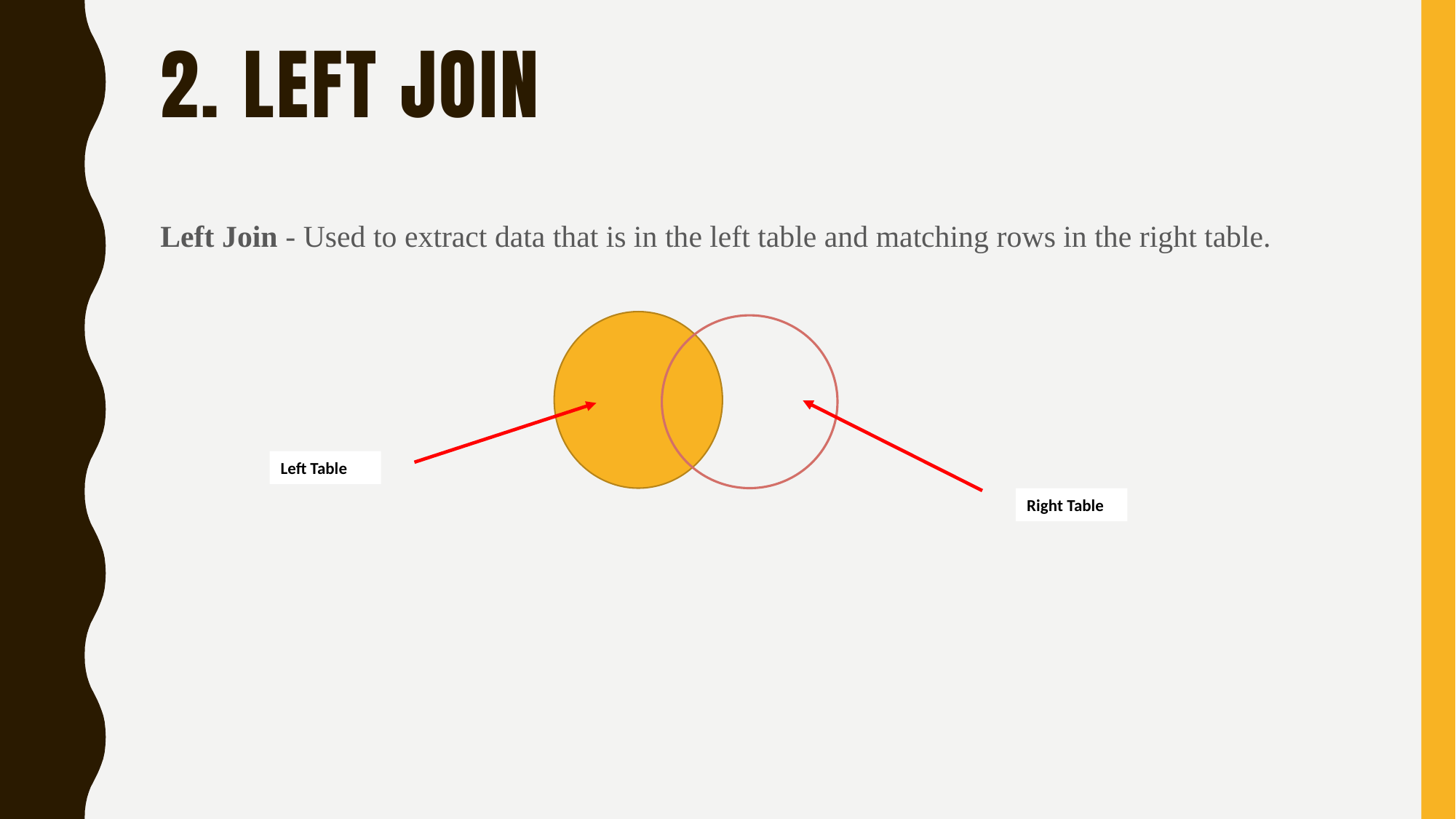

# 2. Left join
Left Join - Used to extract data that is in the left table and matching rows in the right table.

Left Table
Right Table